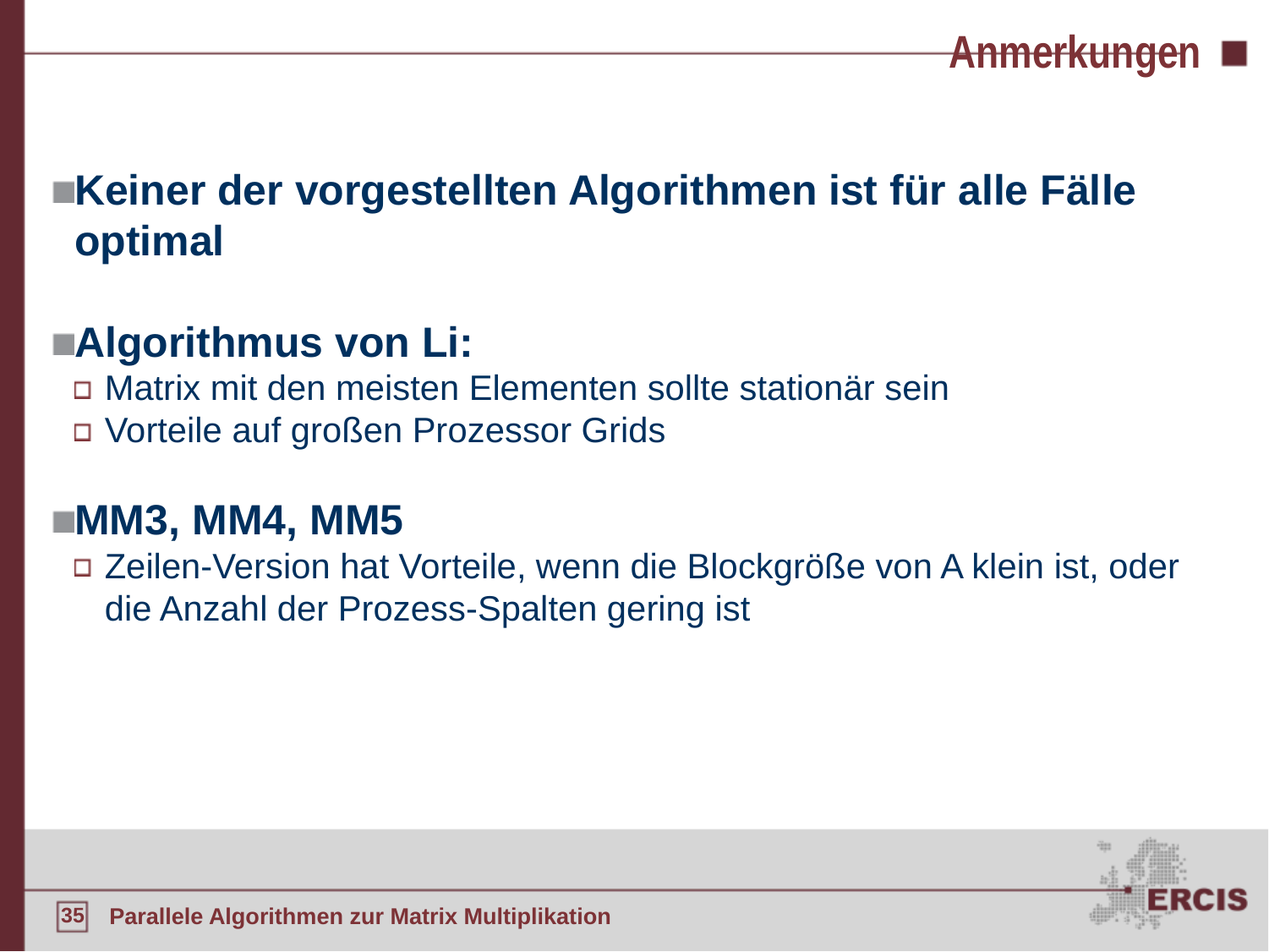

Anmerkungen
Keiner der vorgestellten Algorithmen ist für alle Fälle optimal

Algorithmus von Li:
Matrix mit den meisten Elementen sollte stationär sein
Vorteile auf großen Prozessor Grids

MM3, MM4, MM5
Zeilen-Version hat Vorteile, wenn die Blockgröße von A klein ist, oder  die Anzahl der Prozess-Spalten gering ist